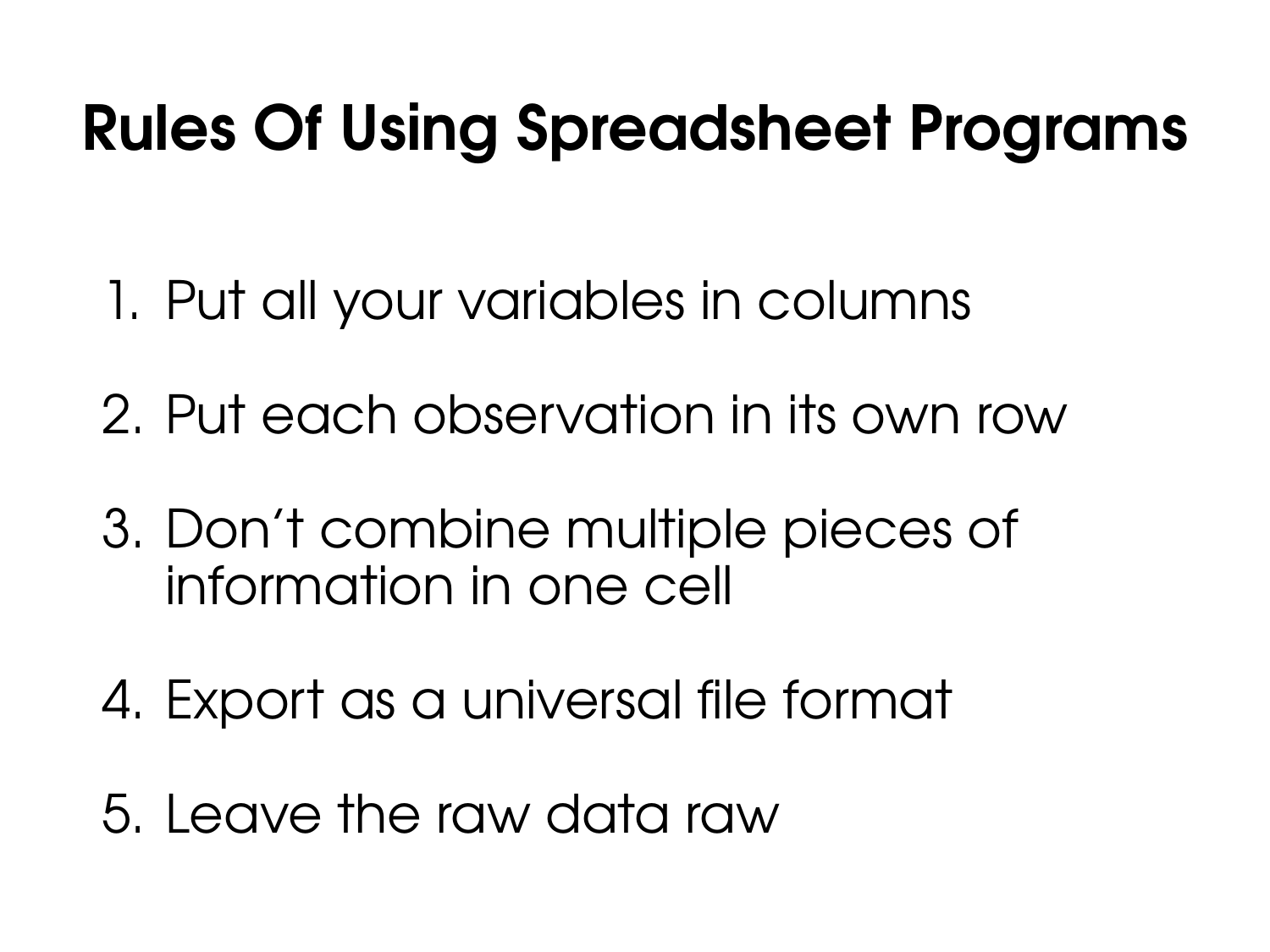

# Rules Of Using Spreadsheet Programs
Put all your variables in columns

Put each observation in its own row

Don’t combine multiple pieces of information in one cell

Export as a universal file format

Leave the raw data raw